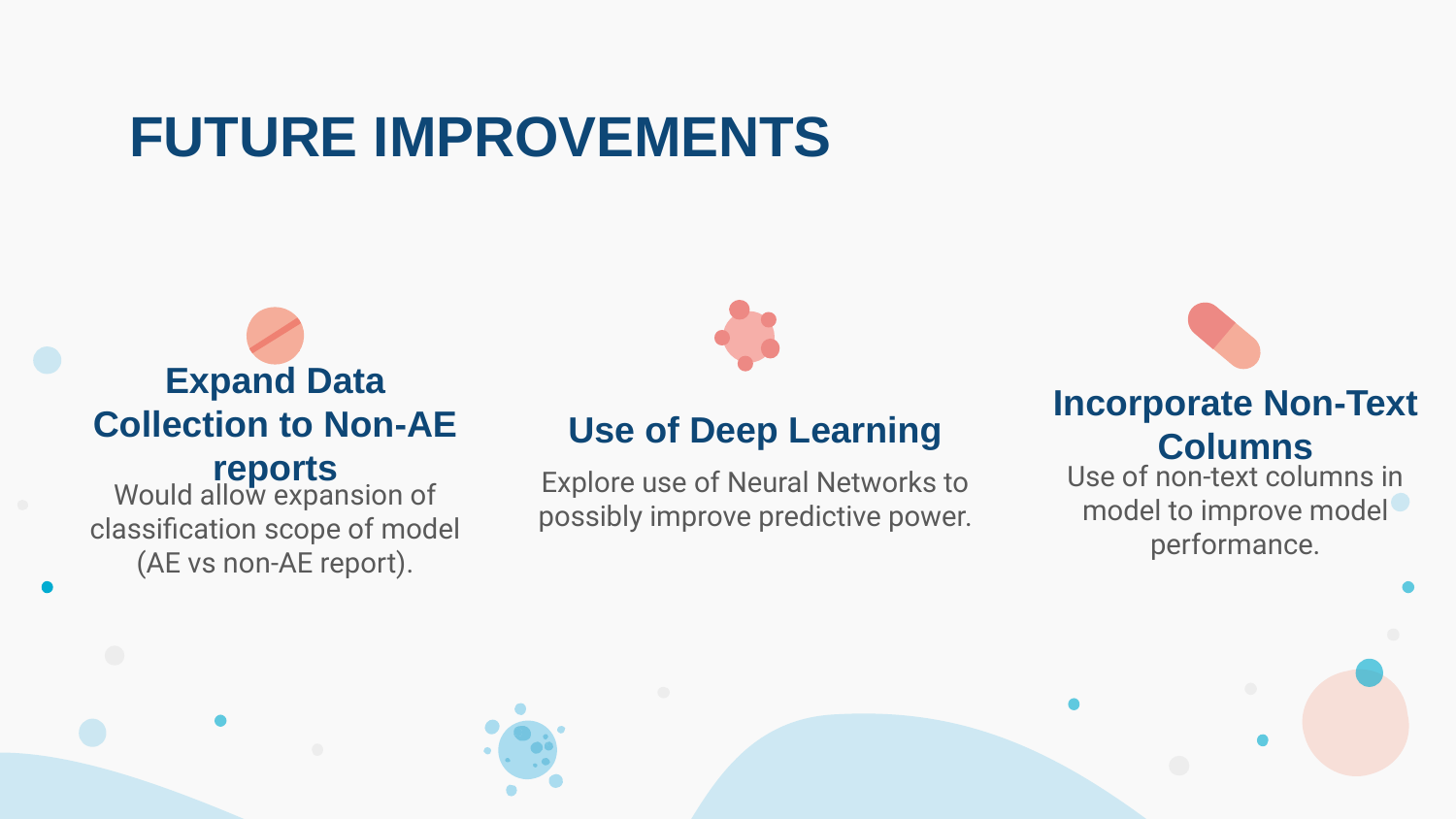

# FUTURE IMPROVEMENTS

Expand Data Collection to Non-AE reports
Incorporate Non-Text Columns
Use of Deep Learning
Use of non-text columns in model to improve model performance.

Explore use of Neural Networks to possibly improve predictive power.

Would allow expansion of classification scope of model (AE vs non-AE report).